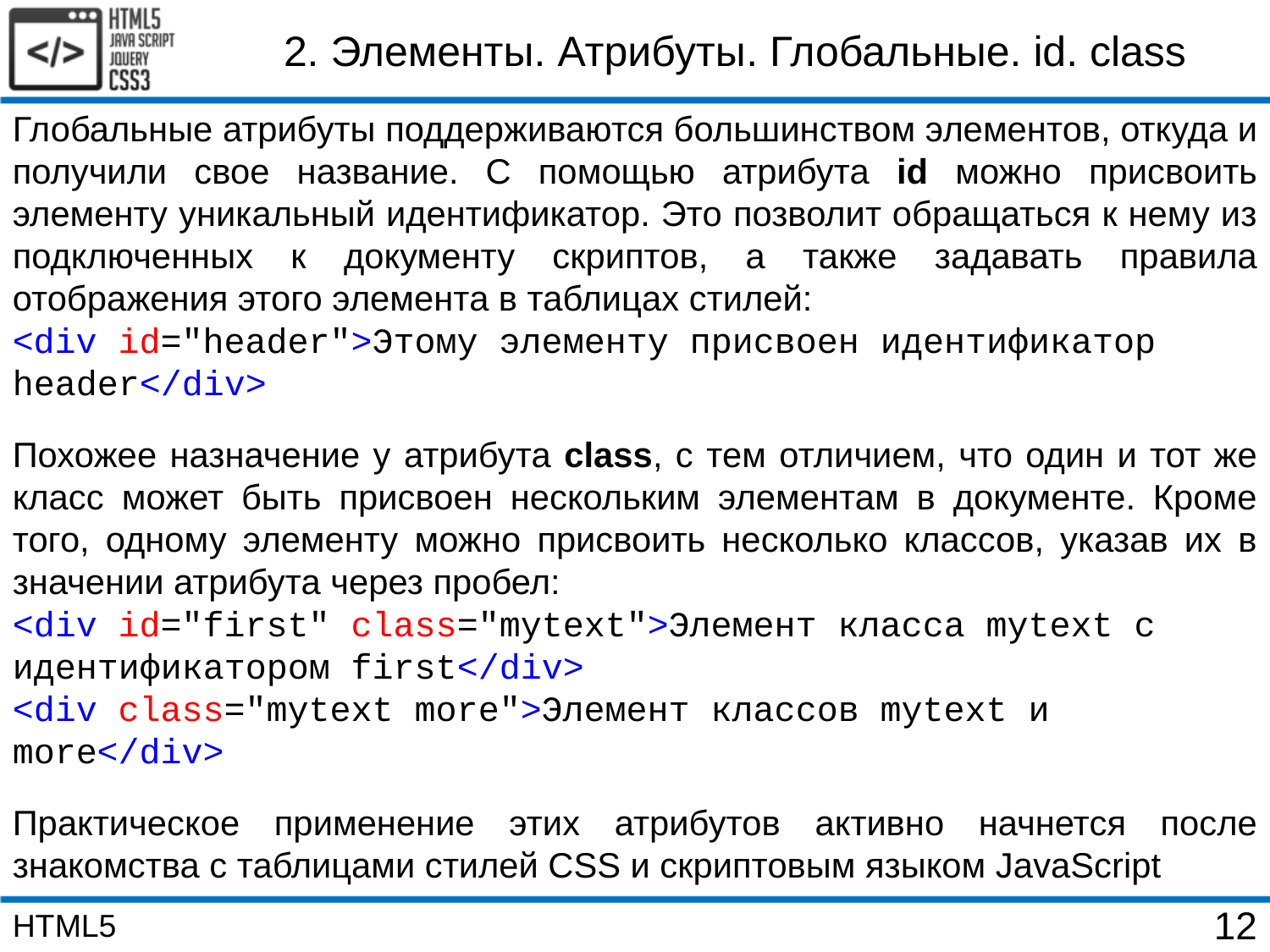

2. Элементы. Атрибуты. Глобальные. id. class
Глобальные атрибуты поддерживаются большинством элементов, откуда и получили свое название. С помощью атрибута id можно присвоить элементу уникальный идентификатор. Это позволит обращаться к нему из подключенных к документу скриптов, а также задавать правила отображения этого элемента в таблицах стилей:
<div id="header">Этому элементу присвоен идентификатор header</div>

Похожее назначение у атрибута class, с тем отличием, что один и тот же класс может быть присвоен нескольким элементам в документе. Кроме того, одному элементу можно присвоить несколько классов, указав их в значении атрибута через пробел:
<div id="first" class="mytext">Элемент класса mytext с идентификатором first</div>
<div class="mytext more">Элемент классов mytext и more</div>

Практическое применение этих атрибутов активно начнется после знакомства с таблицами стилей CSS и скриптовым языком JavaScript
HTML5
12